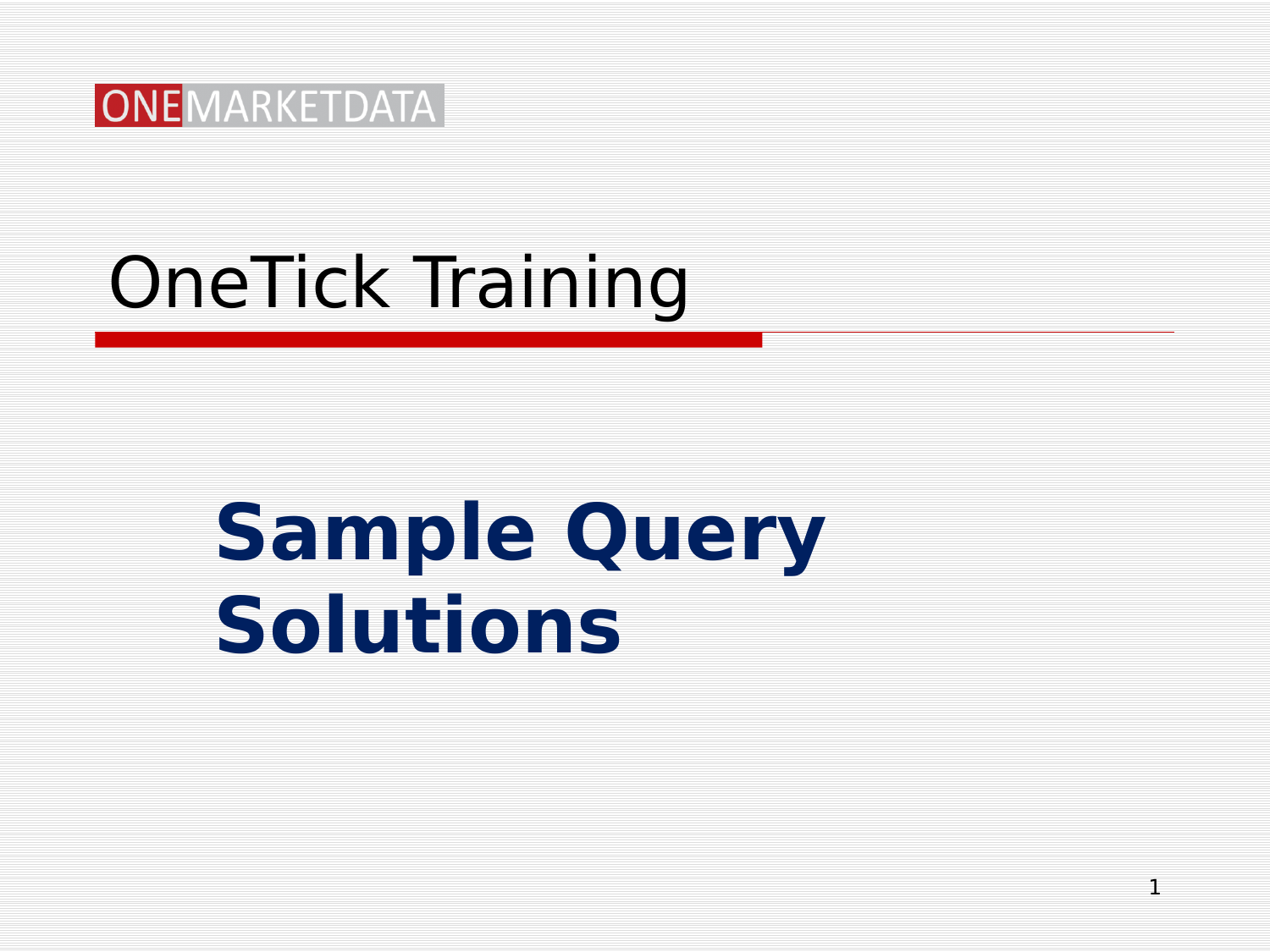

# OneTick Training
Sample Query Solutions
1